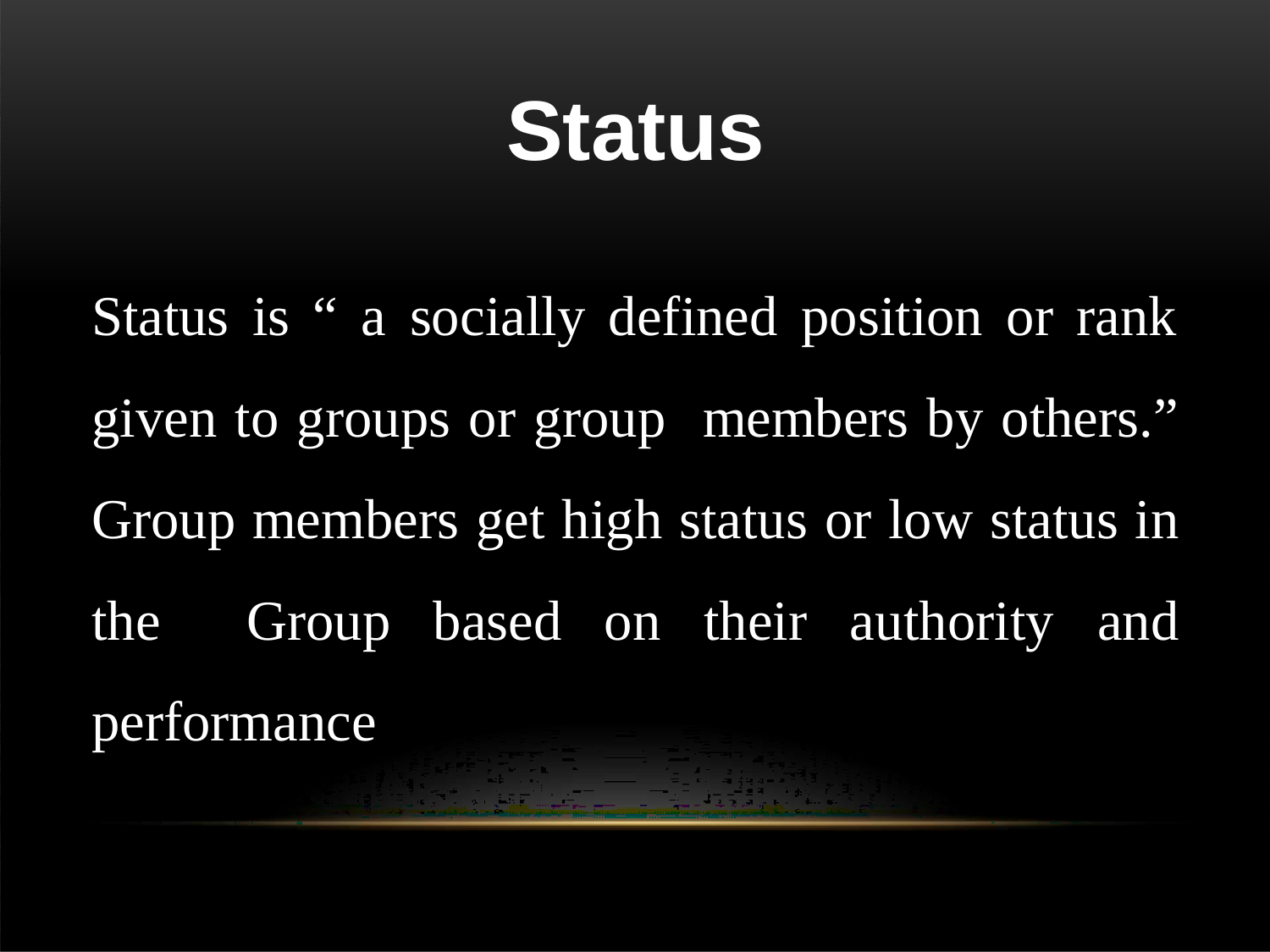

Status
Status is “ a socially defined position or rank given to groups or group  members by others.” Group members get high status or low status in the  Group based on their authority and performance